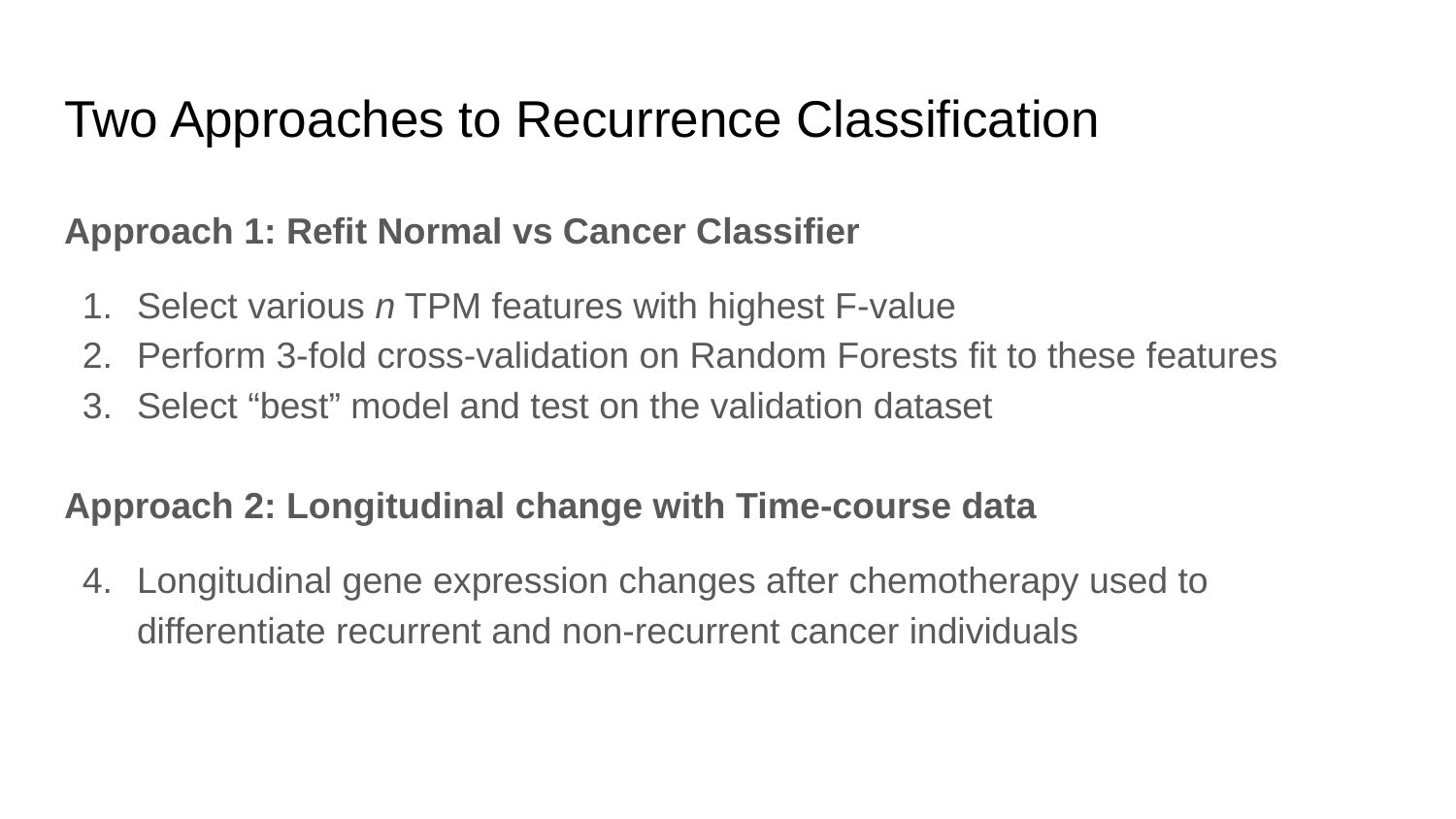

# Two Approaches to Recurrence Classification
Approach 1: Refit Normal vs Cancer Classifier
Select various n TPM features with highest F-value
Perform 3-fold cross-validation on Random Forests fit to these features
Select “best” model and test on the validation dataset

Approach 2: Longitudinal change with Time-course data
Longitudinal gene expression changes after chemotherapy used to differentiate recurrent and non-recurrent cancer individuals